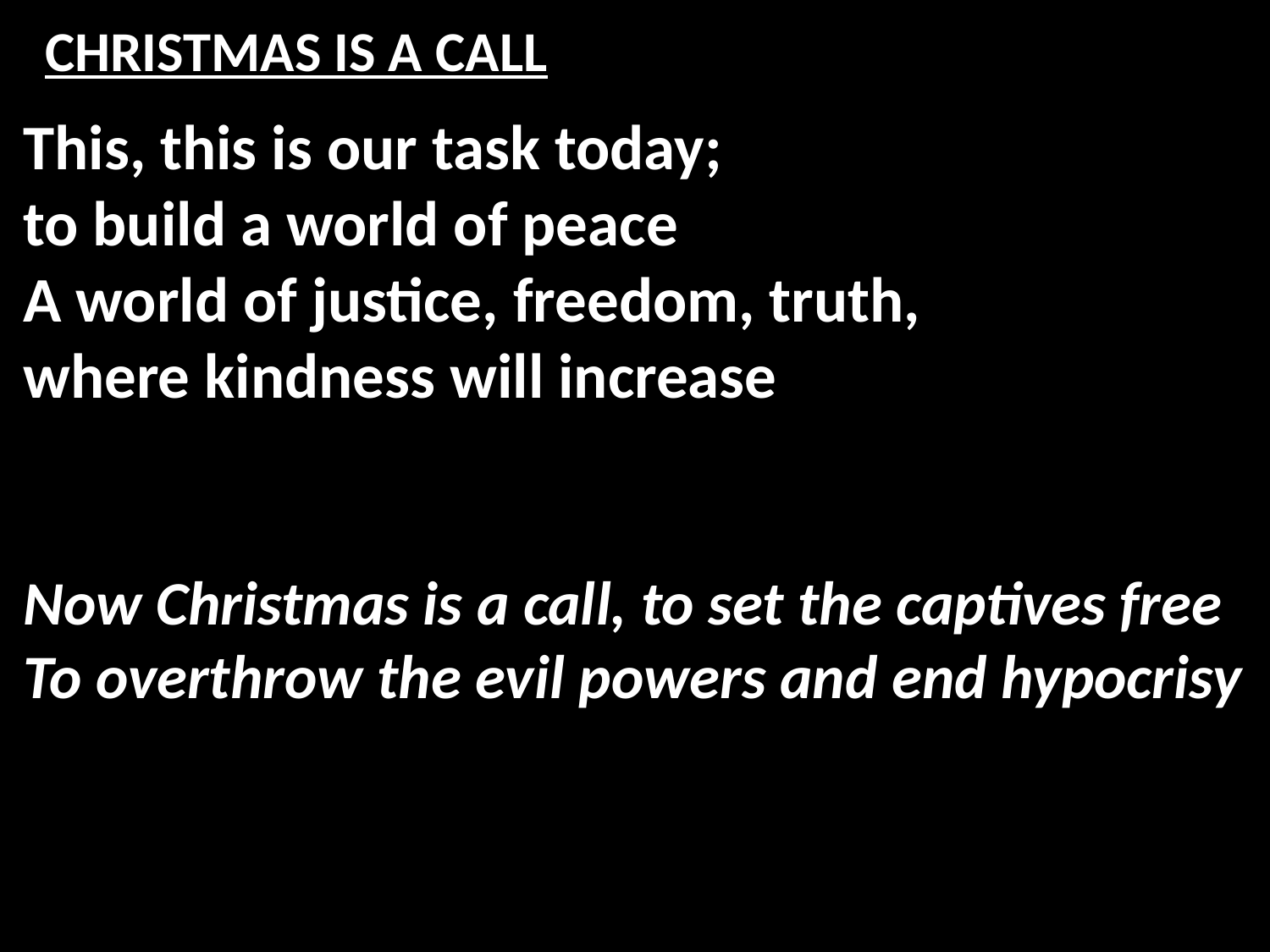

# CHRISTMAS IS A CALL
This, this is our task today;
to build a world of peace
A world of justice, freedom, truth,
where kindness will increase

Now Christmas is a call, to set the captives free
To overthrow the evil powers and end hypocrisy